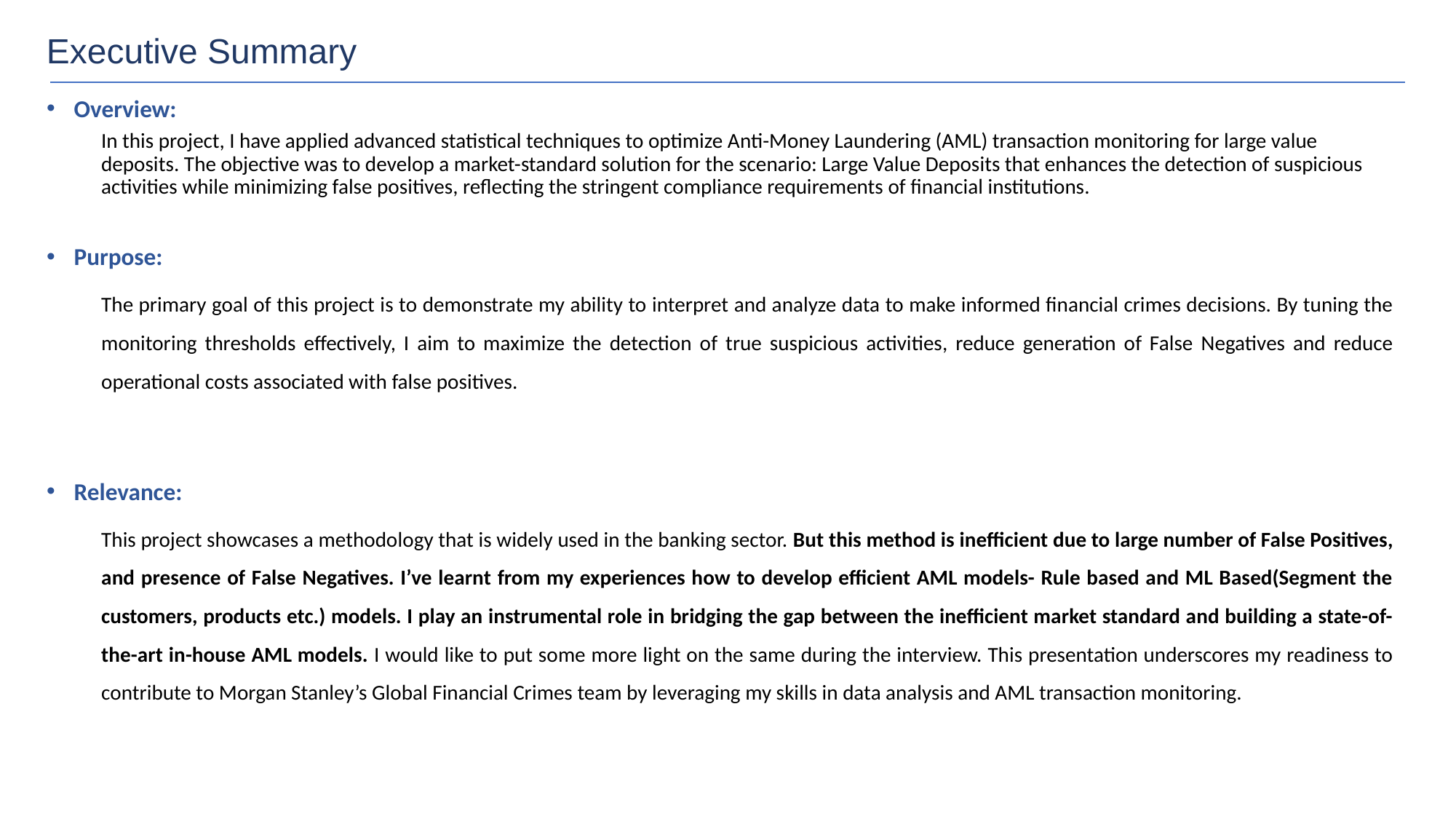

Executive Summary
Overview:
In this project, I have applied advanced statistical techniques to optimize Anti-Money Laundering (AML) transaction monitoring for large value deposits. The objective was to develop a market-standard solution for the scenario: Large Value Deposits that enhances the detection of suspicious activities while minimizing false positives, reflecting the stringent compliance requirements of financial institutions.

Purpose:
The primary goal of this project is to demonstrate my ability to interpret and analyze data to make informed financial crimes decisions. By tuning the monitoring thresholds effectively, I aim to maximize the detection of true suspicious activities, reduce generation of False Negatives and reduce operational costs associated with false positives.

Relevance:
This project showcases a methodology that is widely used in the banking sector. But this method is inefficient due to large number of False Positives, and presence of False Negatives. I’ve learnt from my experiences how to develop efficient AML models- Rule based and ML Based(Segment the customers, products etc.) models. I play an instrumental role in bridging the gap between the inefficient market standard and building a state-of-the-art in-house AML models. I would like to put some more light on the same during the interview. This presentation underscores my readiness to contribute to Morgan Stanley’s Global Financial Crimes team by leveraging my skills in data analysis and AML transaction monitoring.